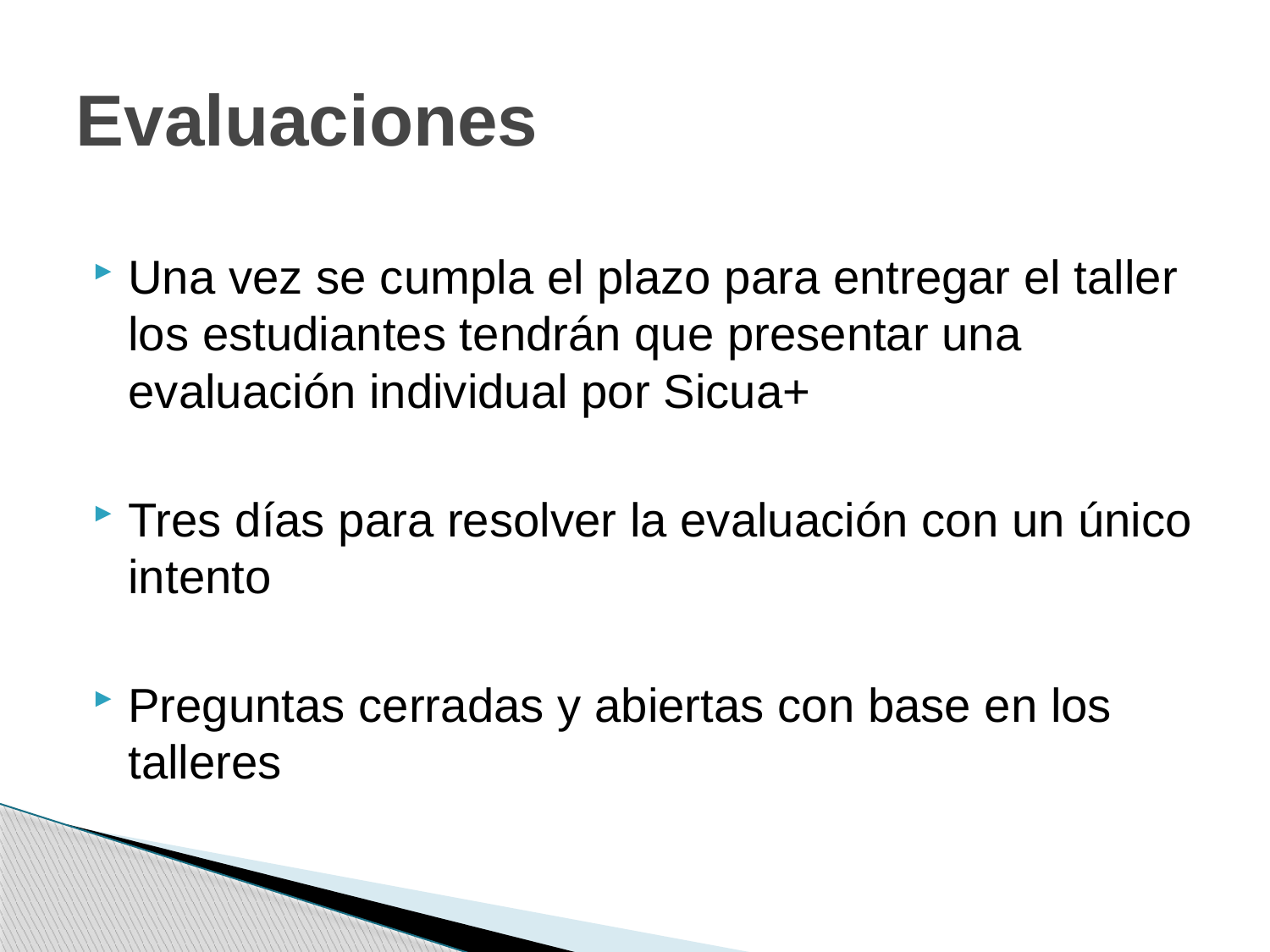

# Evaluaciones

Una vez se cumpla el plazo para entregar el taller los estudiantes tendrán que presentar una evaluación individual por Sicua+

Tres días para resolver la evaluación con un único intento

Preguntas cerradas y abiertas con base en los talleres